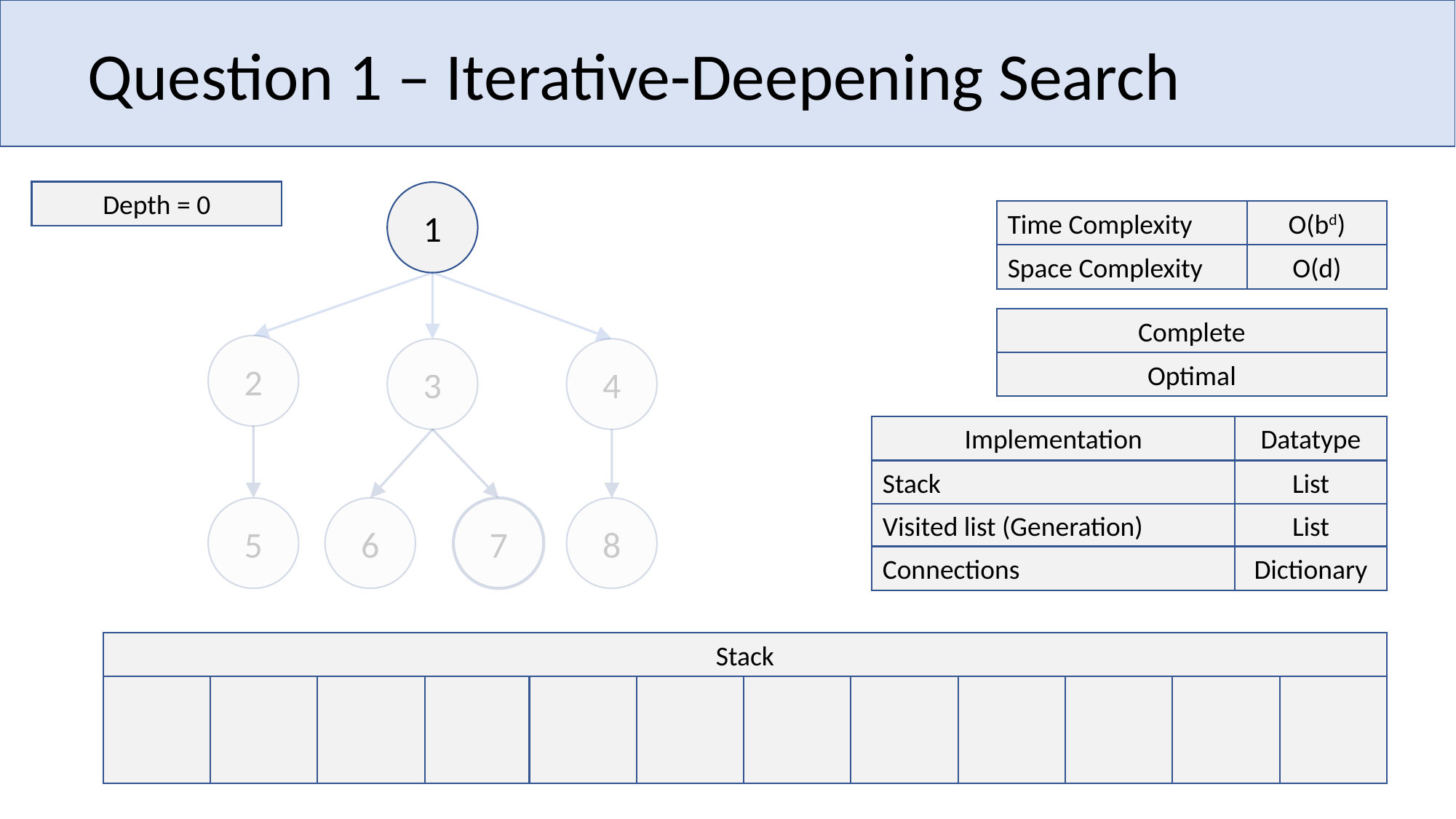

# Question 1 – Iterative-Deepening Search

Depth = 0
1
Time Complexity
O(bd)
Space Complexity
O(d)
Complete
2
4
3
Optimal
Implementation
Datatype
Stack
List
6
7
8
5
Visited list (Generation)
List
Connections
Dictionary
Stack